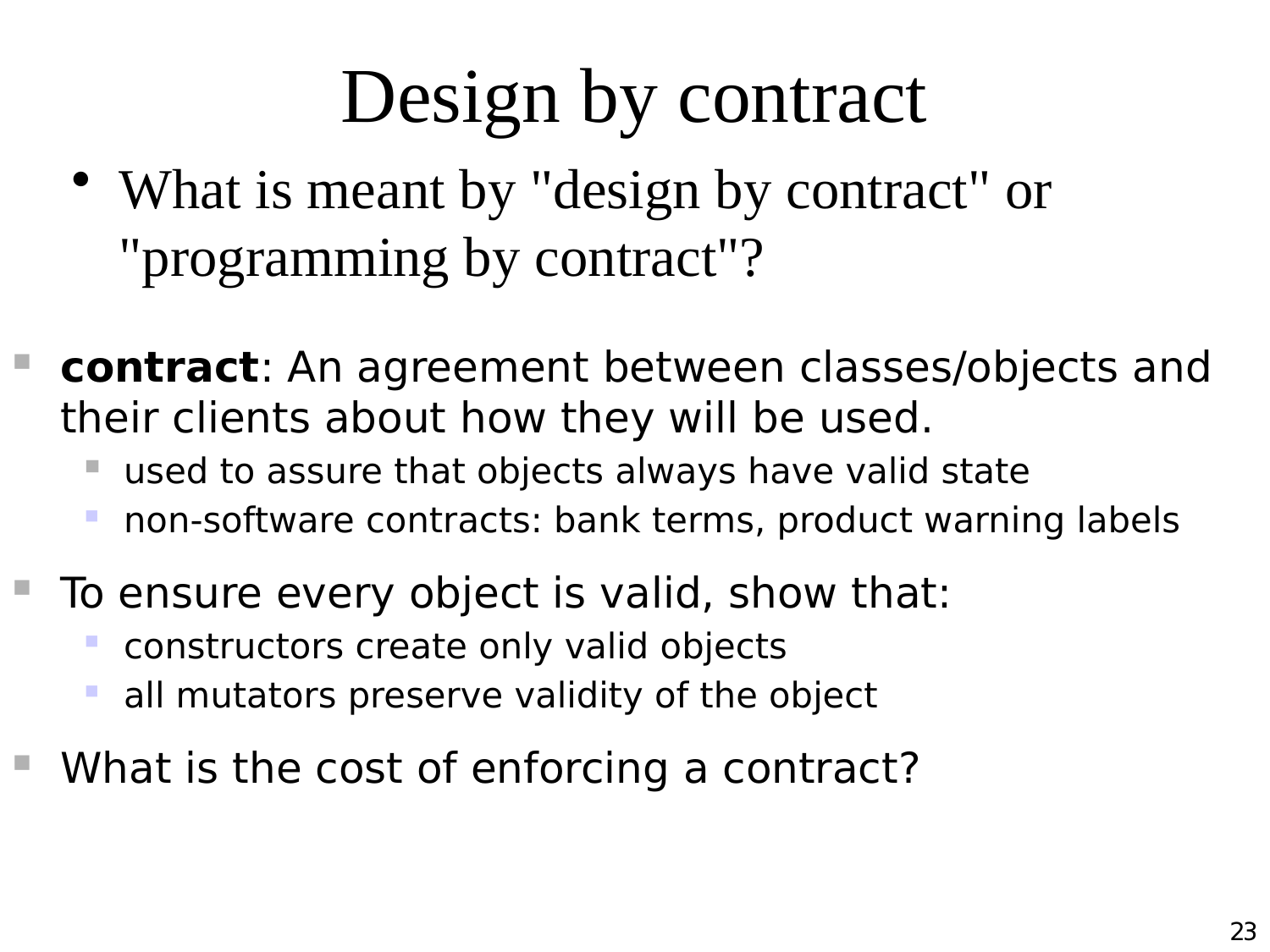

# Design by contract
What is meant by "design by contract" or "programming by contract"?

contract: An agreement between classes/objects and their clients about how they will be used.
used to assure that objects always have valid state
non-software contracts: bank terms, product warning labels

To ensure every object is valid, show that:
constructors create only valid objects
all mutators preserve validity of the object

What is the cost of enforcing a contract?
23